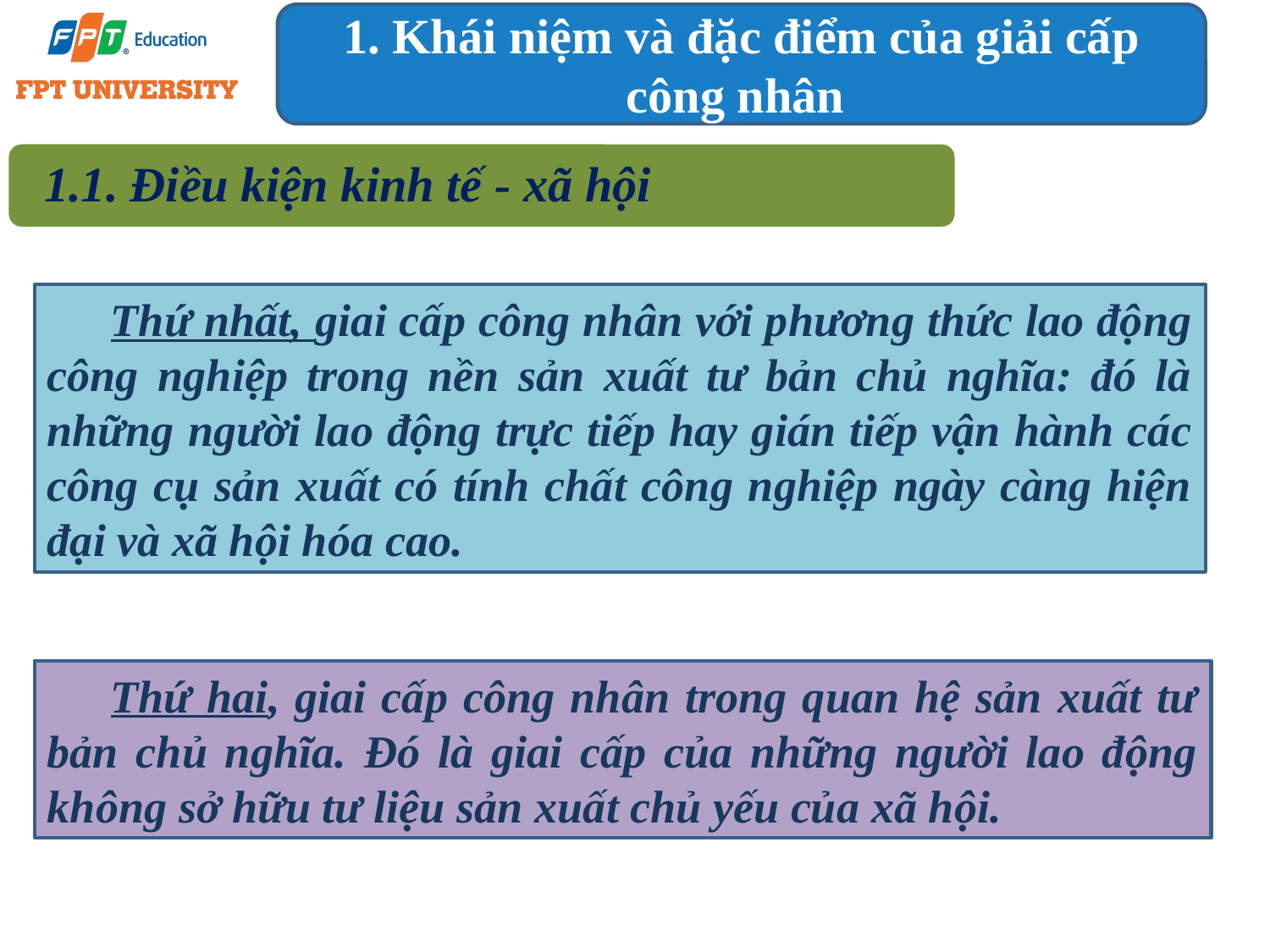

1. Khái niệm và đặc điểm của giải cấp công nhân

1.1. Điều kiện kinh tế - xã hội
Thứ nhất, giai cấp công nhân với phương thức lao động công nghiệp trong nền sản xuất tư bản chủ nghĩa: đó là những người lao động trực tiếp hay gián tiếp vận hành các công cụ sản xuất có tính chất công nghiệp ngày càng hiện đại và xã hội hóa cao.
Thứ hai, giai cấp công nhân trong quan hệ sản xuất tư bản chủ nghĩa. Đó là giai cấp của những người lao động không sở hữu tư liệu sản xuất chủ yếu của xã hội.